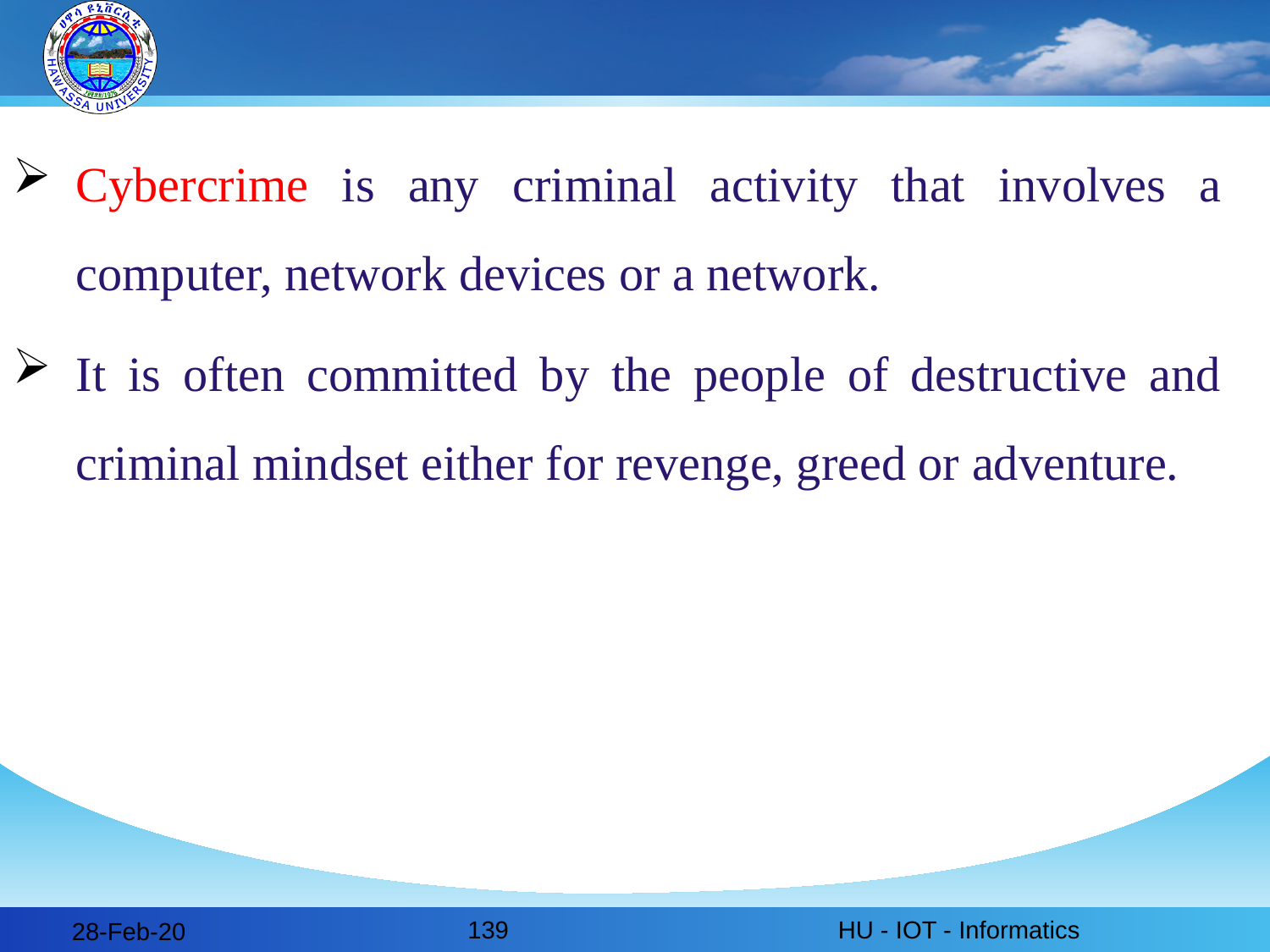

Cybercrime is any criminal activity that involves a computer, network devices or a network.
It is often committed by the people of destructive and criminal mindset either for revenge, greed or adventure.
139
HU - IOT - Informatics
28-Feb-20